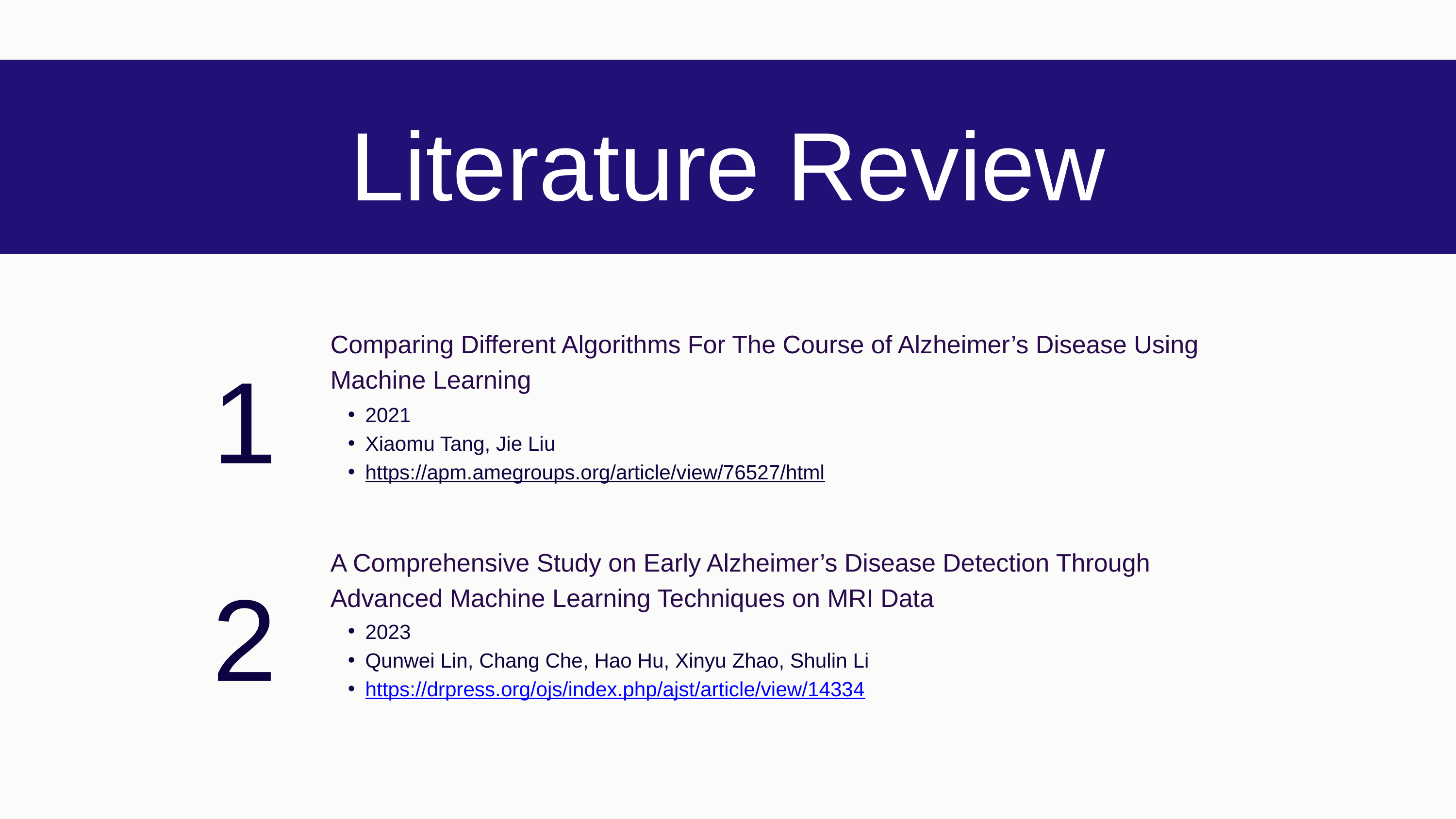

Literature Review
1
Comparing Different Algorithms For The Course of Alzheimer’s Disease Using Machine Learning
2021
Xiaomu Tang, Jie Liu
https://apm.amegroups.org/article/view/76527/html
2
A Comprehensive Study on Early Alzheimer’s Disease Detection Through Advanced Machine Learning Techniques on MRI Data
2023
Qunwei Lin, Chang Che, Hao Hu, Xinyu Zhao, Shulin Li
https://drpress.org/ojs/index.php/ajst/article/view/14334